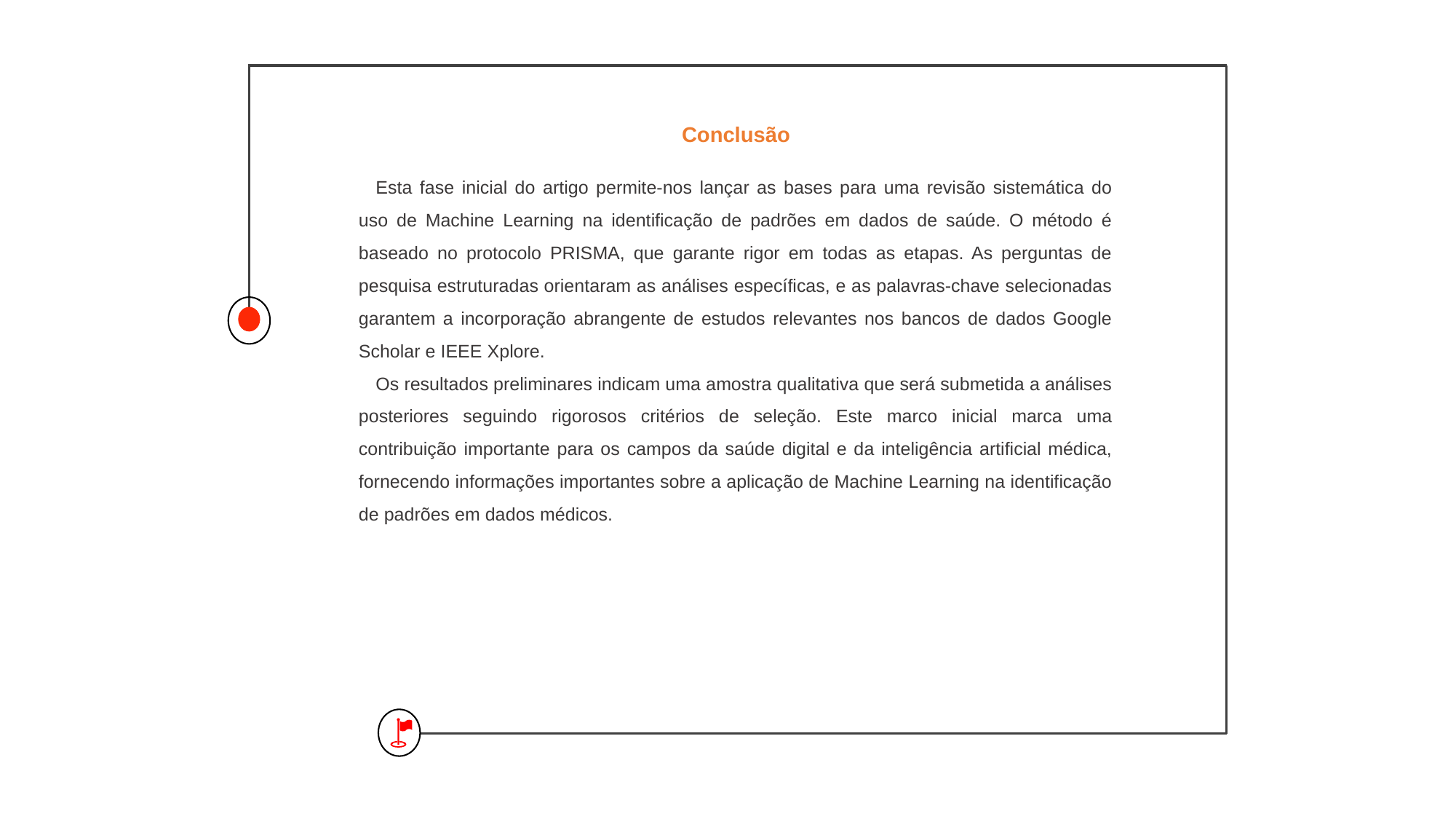

Conclusão
Esta fase inicial do artigo permite-nos lançar as bases para uma revisão sistemática do uso de Machine Learning na identificação de padrões em dados de saúde. O método é baseado no protocolo PRISMA, que garante rigor em todas as etapas. As perguntas de pesquisa estruturadas orientaram as análises específicas, e as palavras-chave selecionadas garantem a incorporação abrangente de estudos relevantes nos bancos de dados Google Scholar e IEEE Xplore.
Os resultados preliminares indicam uma amostra qualitativa que será submetida a análises posteriores seguindo rigorosos critérios de seleção. Este marco inicial marca uma contribuição importante para os campos da saúde digital e da inteligência artificial médica, fornecendo informações importantes sobre a aplicação de Machine Learning na identificação de padrões em dados médicos.